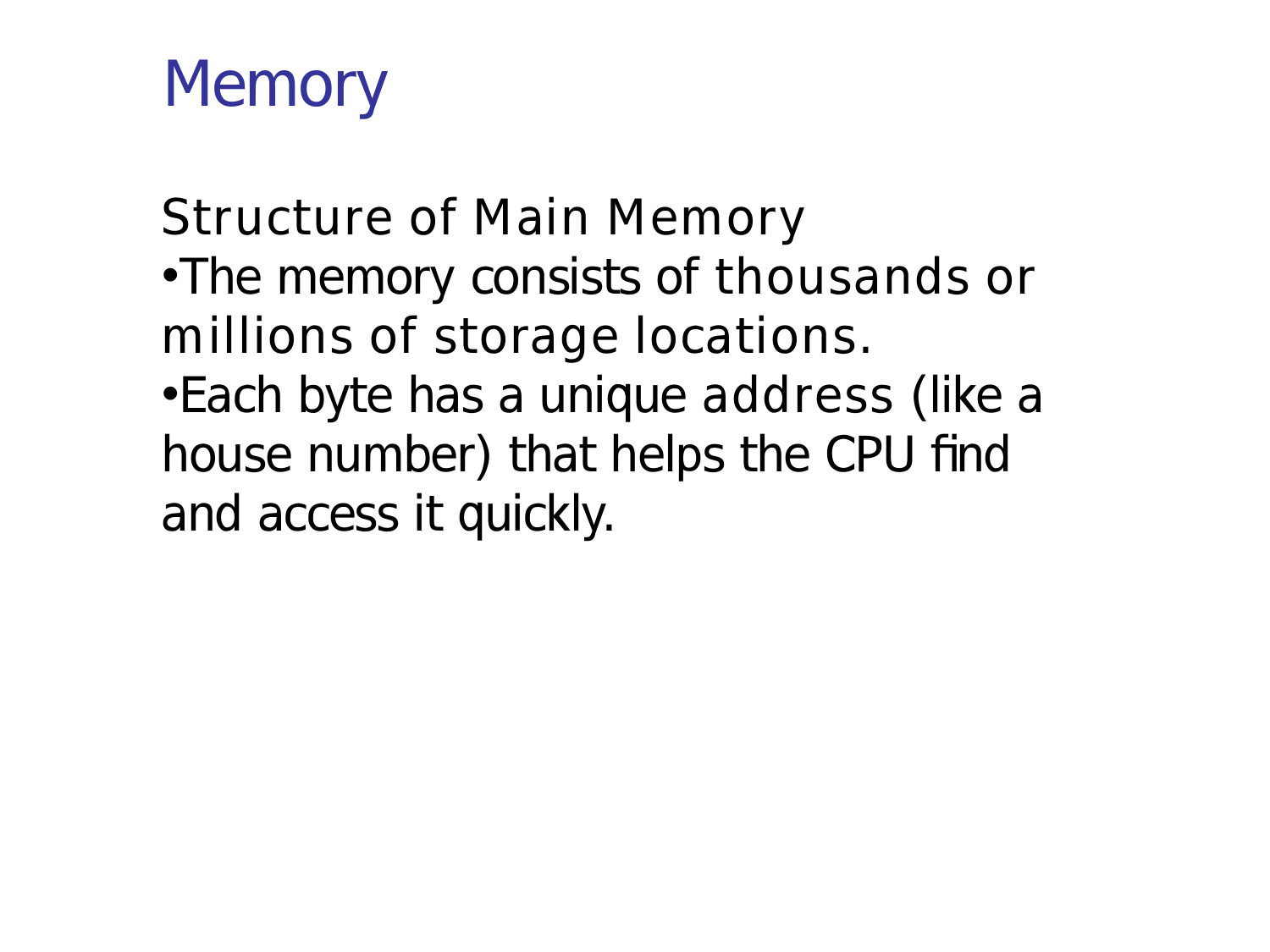

# Memory
Structure of Main Memory
The memory consists of thousands or millions of storage locations.
Each byte has a unique address (like a house number) that helps the CPU find and access it quickly.